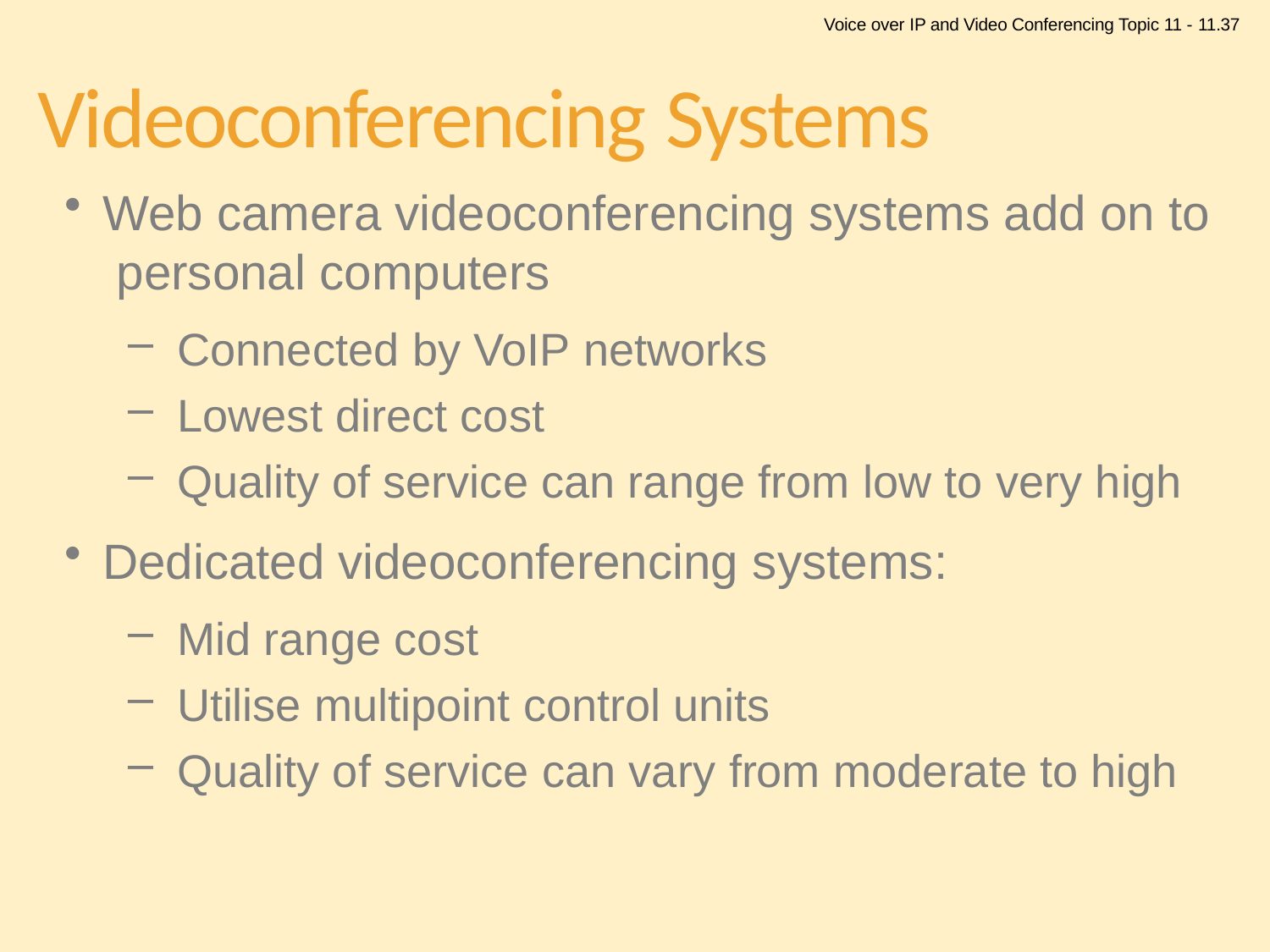

Voice over IP and Video Conferencing Topic 11 - 11.37
# Videoconferencing Systems
Web camera videoconferencing systems add on to  personal computers
Connected by VoIP networks
Lowest direct cost
Quality of service can range from low to very high
Dedicated videoconferencing systems:
Mid range cost
Utilise multipoint control units
Quality of service can vary from moderate to high